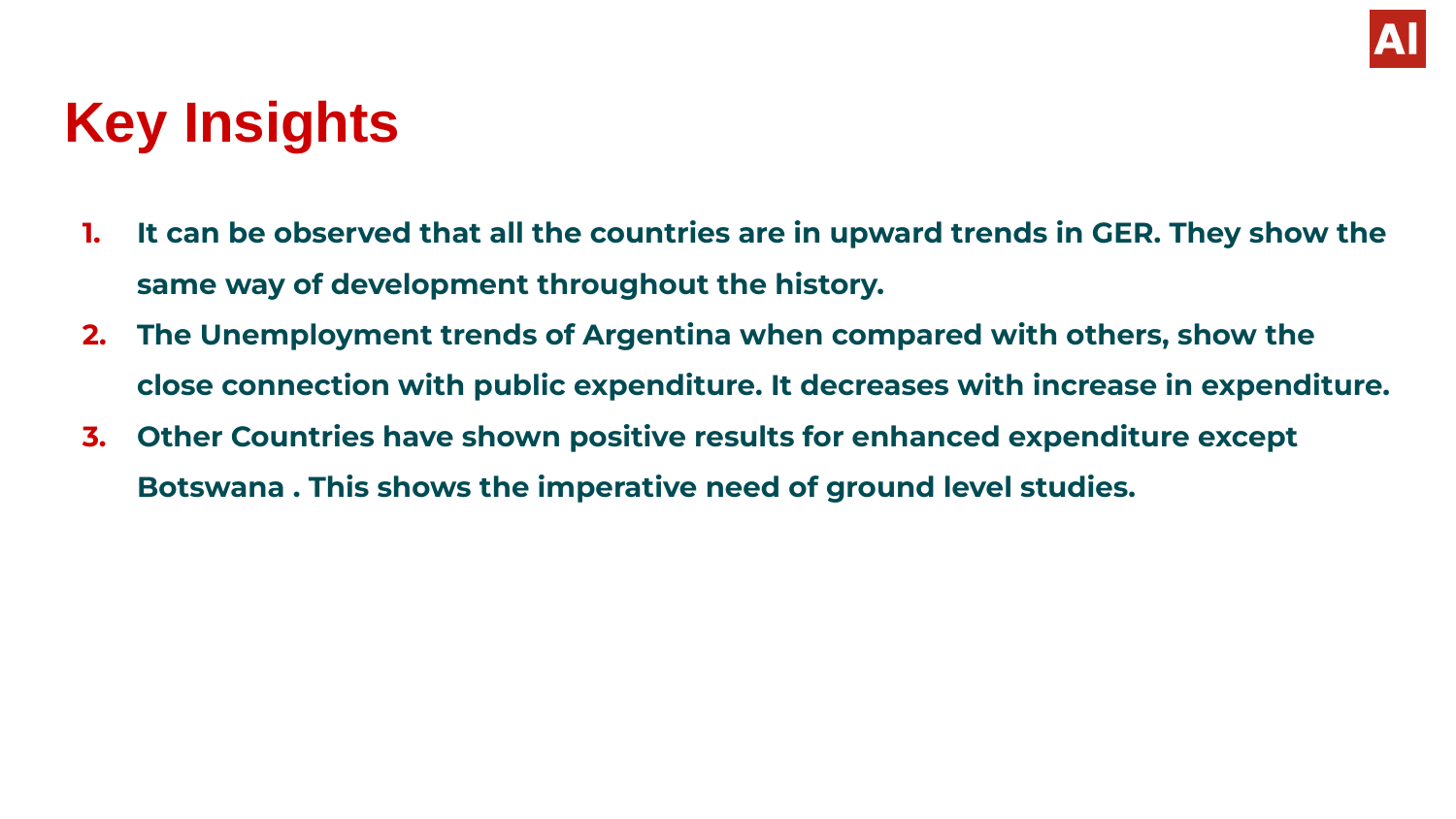

# Key Insights
It can be observed that all the countries are in upward trends in GER. They show the same way of development throughout the history.
The Unemployment trends of Argentina when compared with others, show the close connection with public expenditure. It decreases with increase in expenditure.
Other Countries have shown positive results for enhanced expenditure except Botswana . This shows the imperative need of ground level studies.